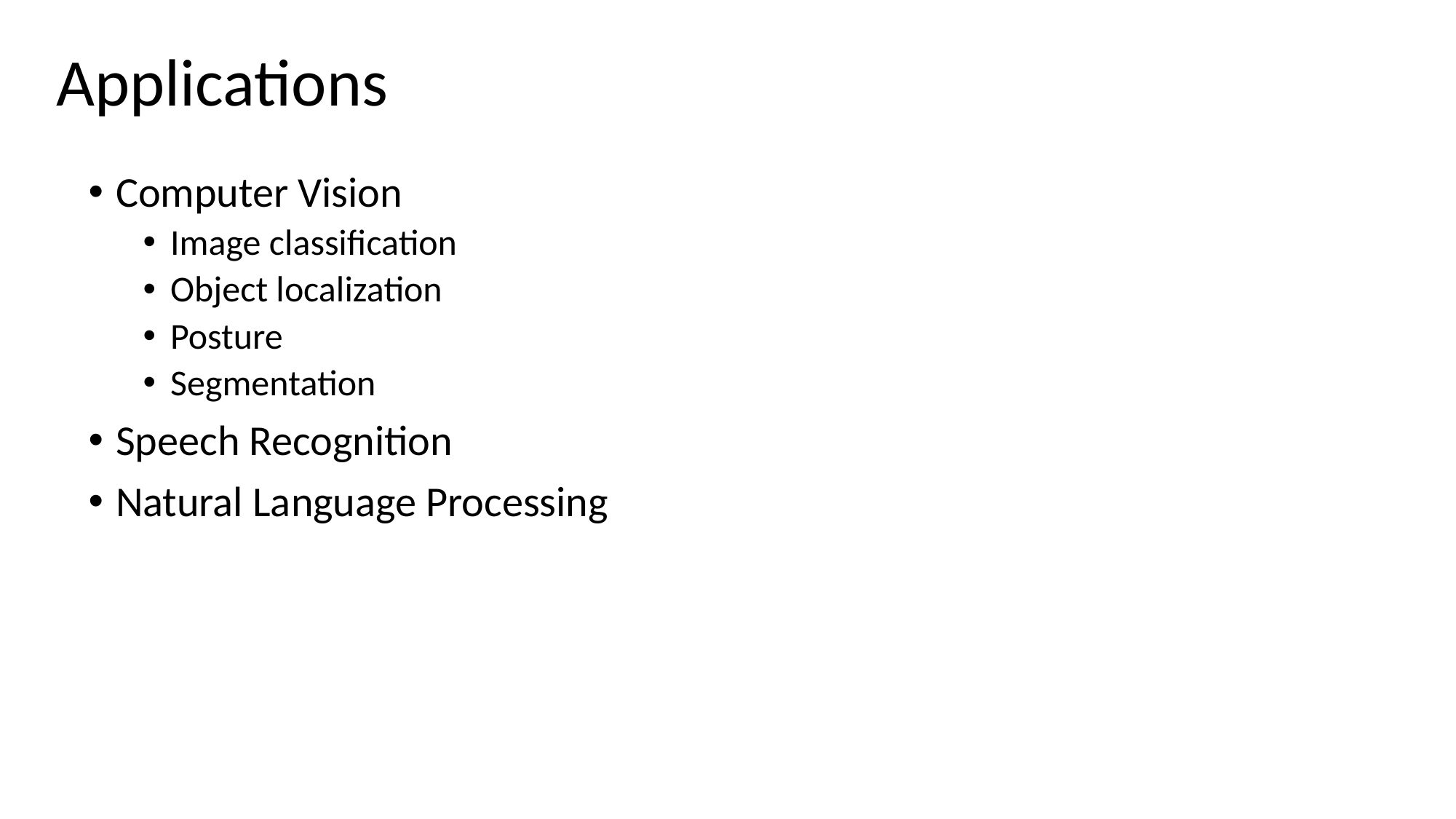

# Applications
Computer Vision
Image classification
Object localization
Posture
Segmentation
Speech Recognition
Natural Language Processing